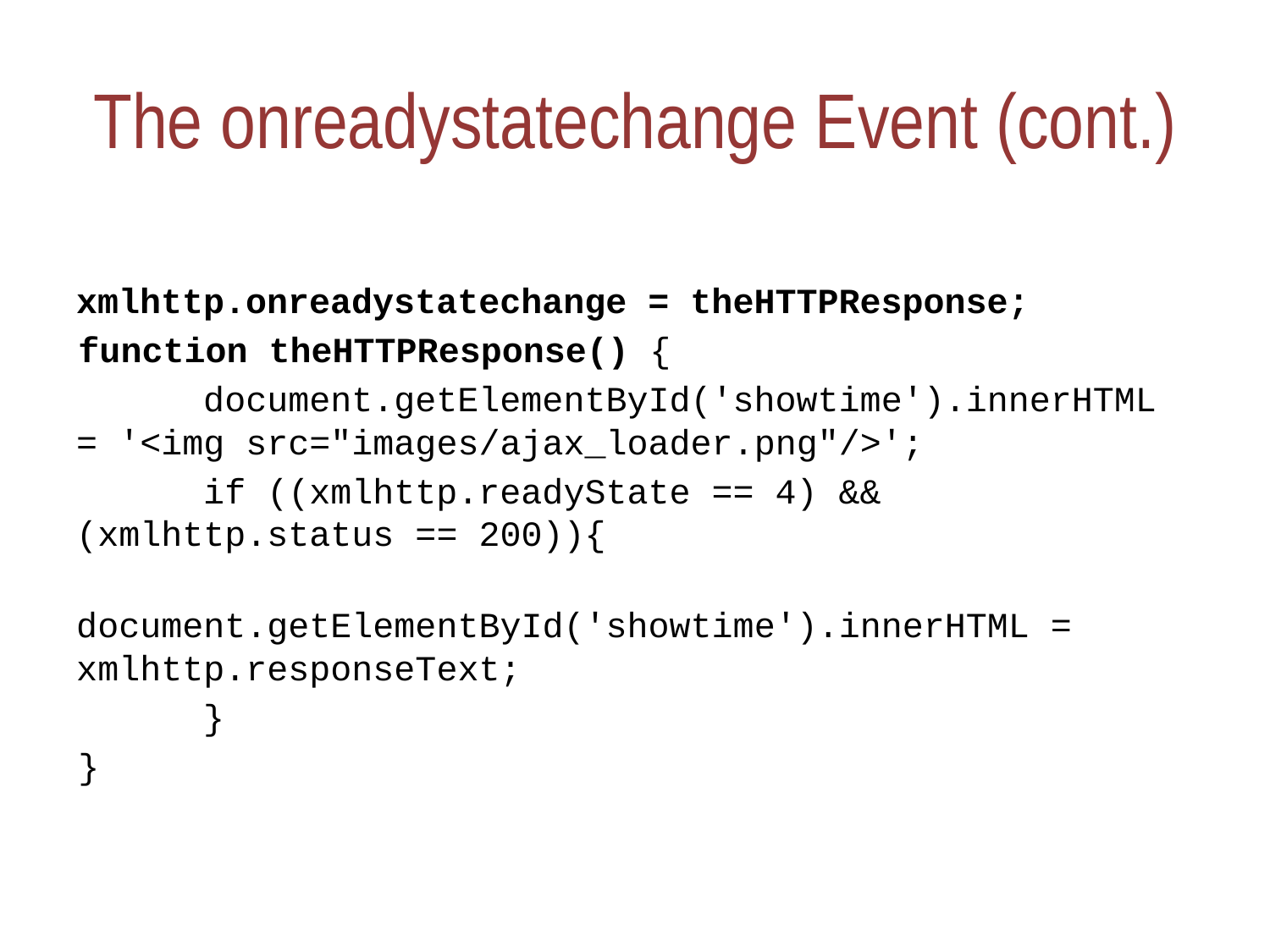

# The onreadystatechange Event (cont.)

xmlhttp.onreadystatechange = theHTTPResponse;
function theHTTPResponse() {
	document.getElementById('showtime').innerHTML = '<img src="images/ajax_loader.png"/>';
	if ((xmlhttp.readyState == 4) && (xmlhttp.status == 200)){
		document.getElementById('showtime').innerHTML = xmlhttp.responseText;
	}
}